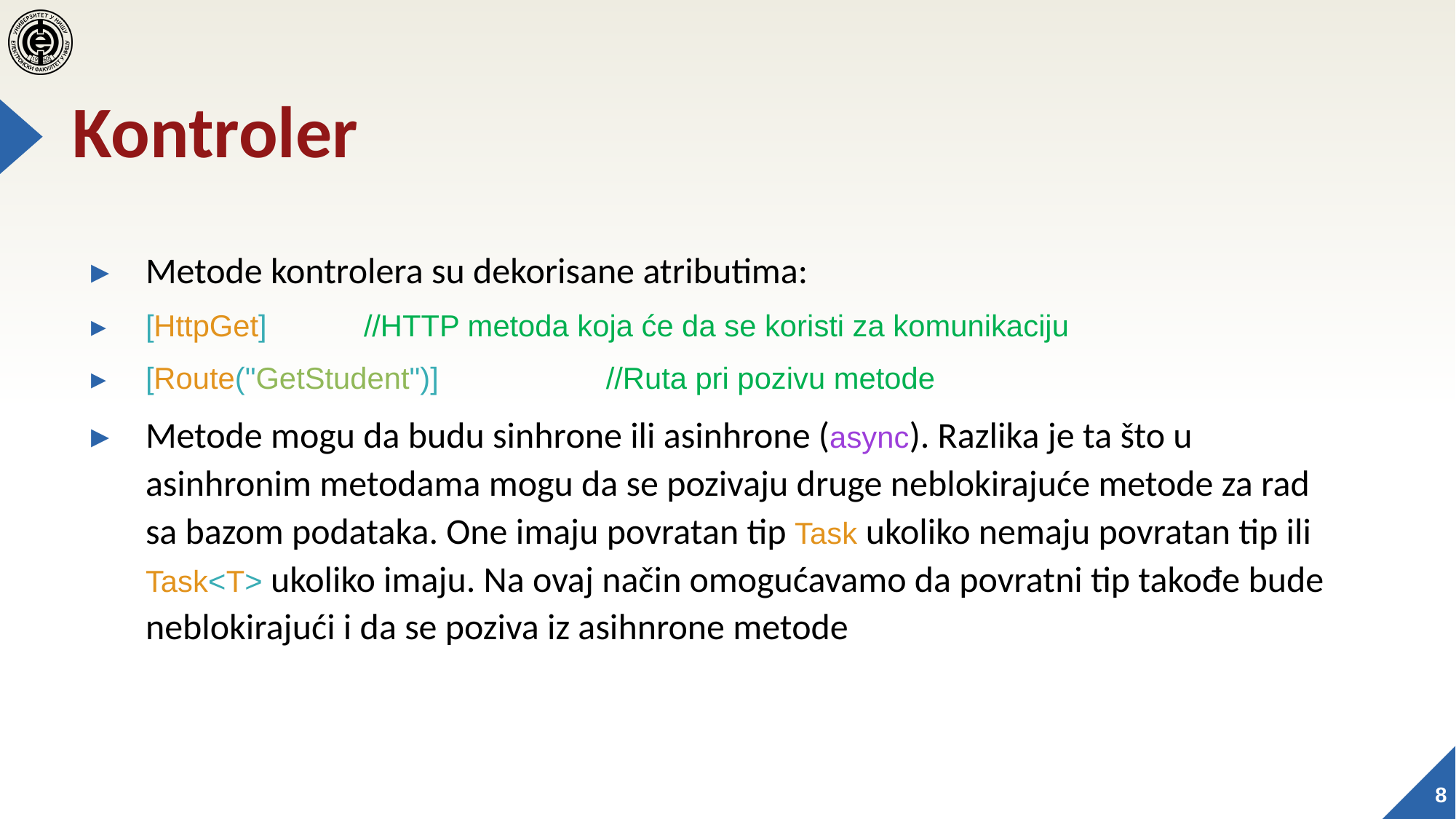

# Kontroler
Metode kontrolera su dekorisane atributima:
[HttpGet]	//HTTP metoda koja će da se koristi za komunikaciju
[Route("GetStudent")]                    //Ruta pri pozivu metode
Metode mogu da budu sinhrone ili asinhrone (async). Razlika je ta što u asinhronim metodama mogu da se pozivaju druge neblokirajuće metode za rad sa bazom podataka. One imaju povratan tip Task ukoliko nemaju povratan tip ili Task<T> ukoliko imaju. Na ovaj način omogućavamo da povratni tip takođe bude neblokirajući i da se poziva iz asihnrone metode
8